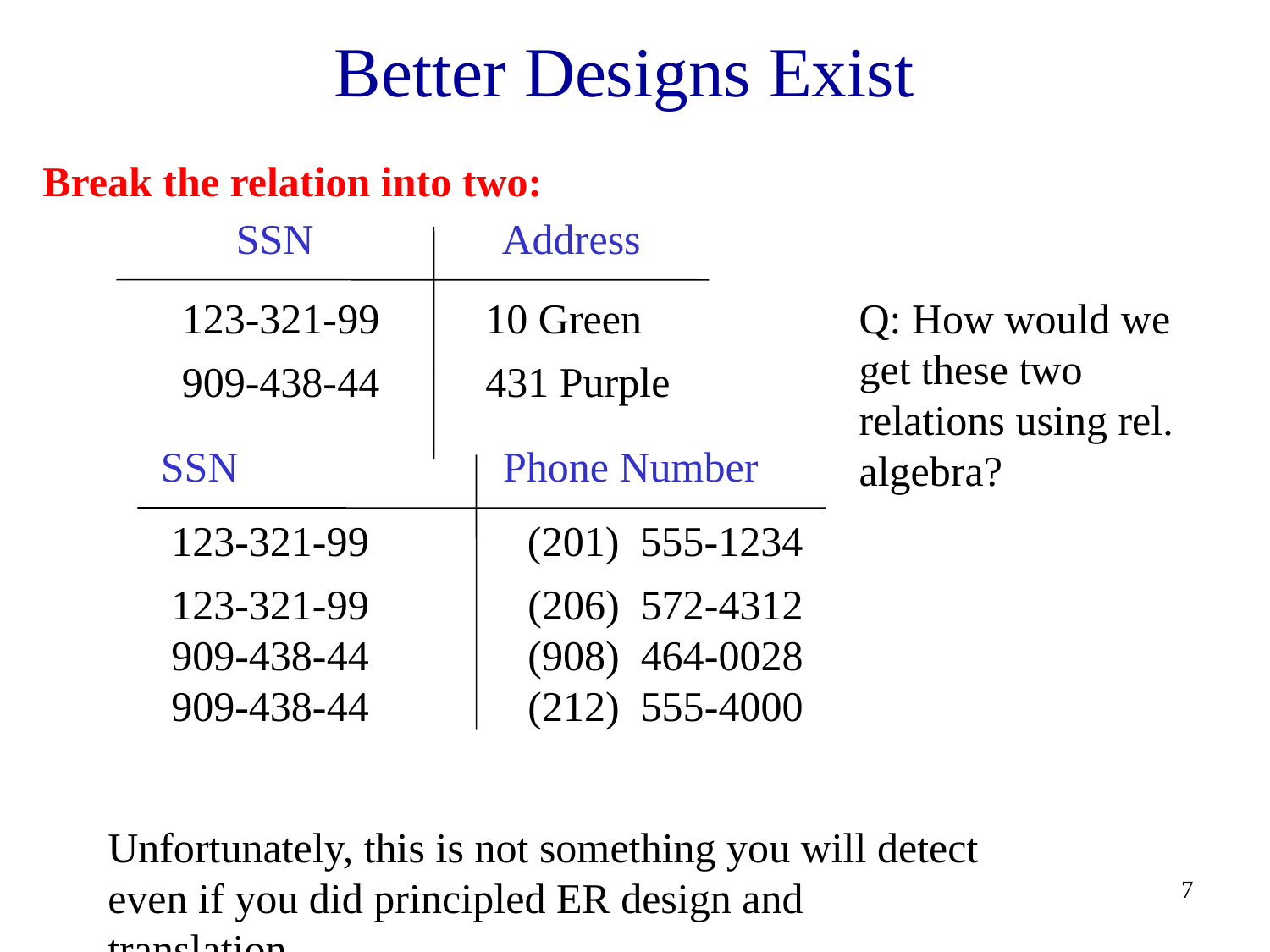

# Better Designs Exist
Break the relation into two:
SSN                  Address

123-321-99          10 Green
Q: How would we get these two relations using rel. algebra?
909-438-44          431 Purple
SSN                         Phone Number

123-321-99               (201)  555-1234
123-321-99               (206)  572-4312
909-438-44               (908)  464-0028
909-438-44               (212)  555-4000
Unfortunately, this is not something you will detect even if you did principled ER design and translation
7